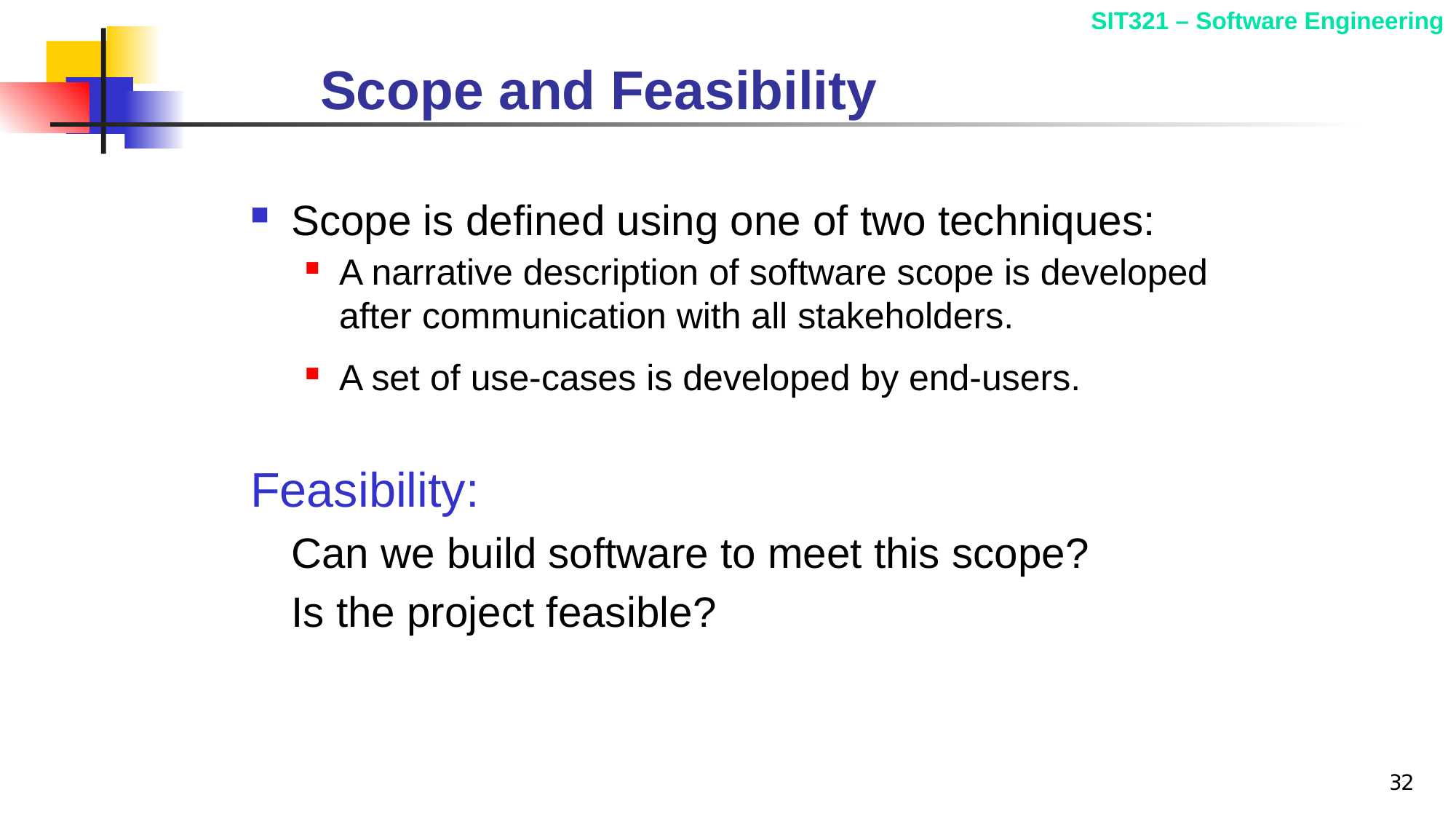

# Scope and Feasibility
Scope is defined using one of two techniques:
A narrative description of software scope is developed after communication with all stakeholders.
A set of use-cases is developed by end-users.

Feasibility:
	Can we build software to meet this scope?
	Is the project feasible?
32